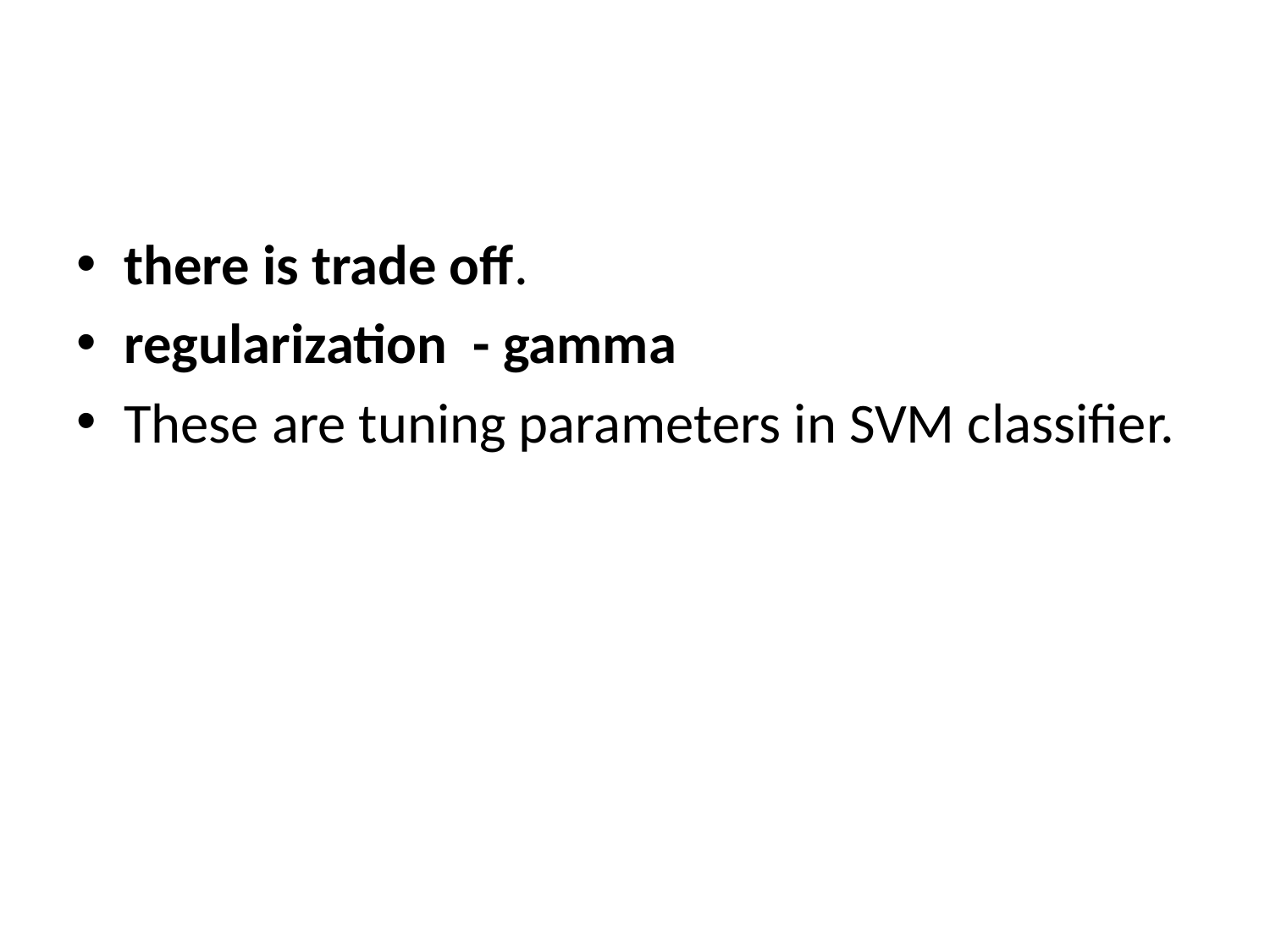

#
there is trade off.
regularization  - gamma
These are tuning parameters in SVM classifier.